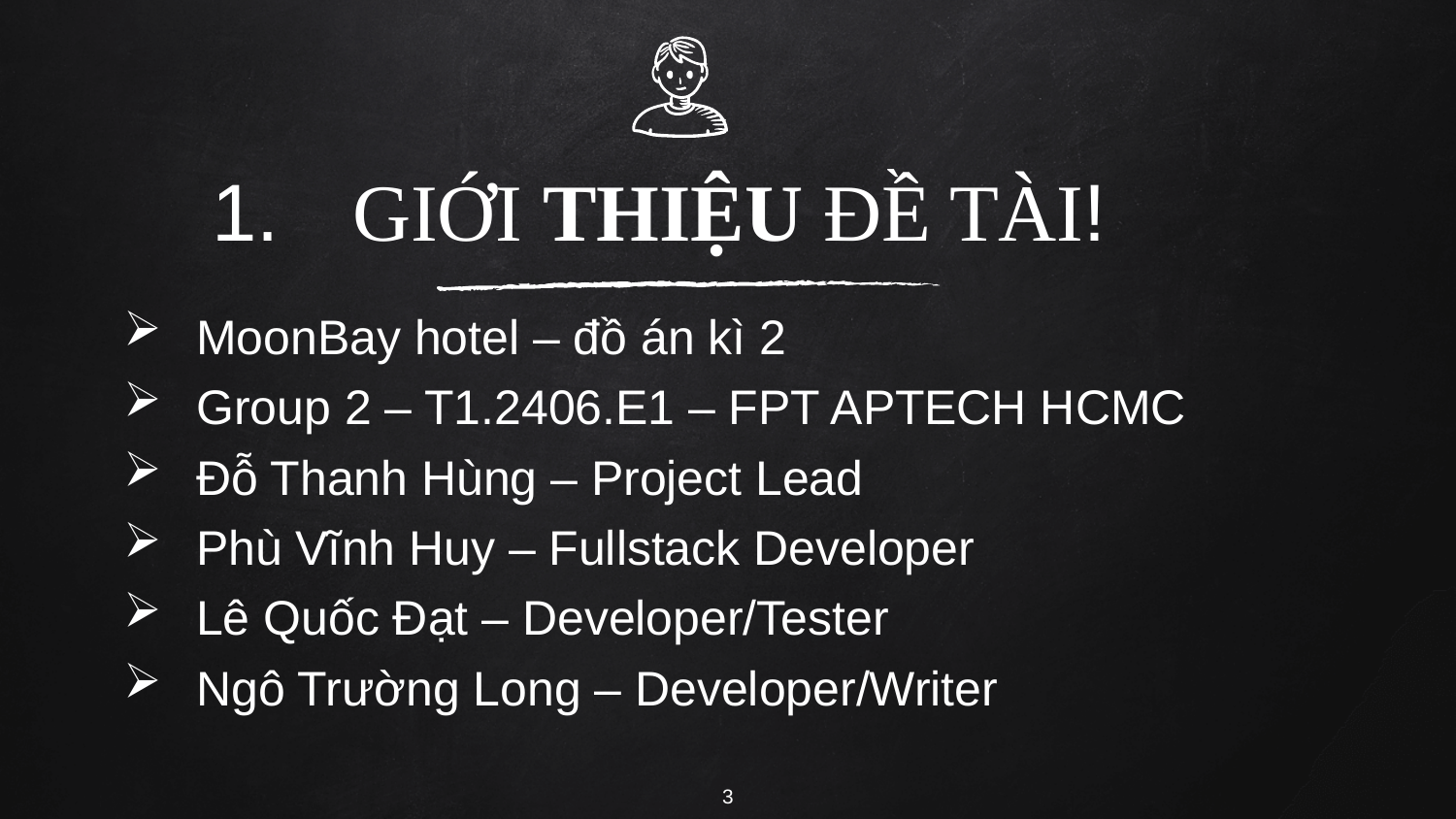

GIỚI THIỆU ĐỀ TÀI!

MoonBay hotel – đồ án kì 2
Group 2 – T1.2406.E1 – FPT APTECH HCMC
Đỗ Thanh Hùng – Project Lead
Phù Vĩnh Huy – Fullstack Developer
Lê Quốc Đạt – Developer/Tester
Ngô Trường Long – Developer/Writer

3